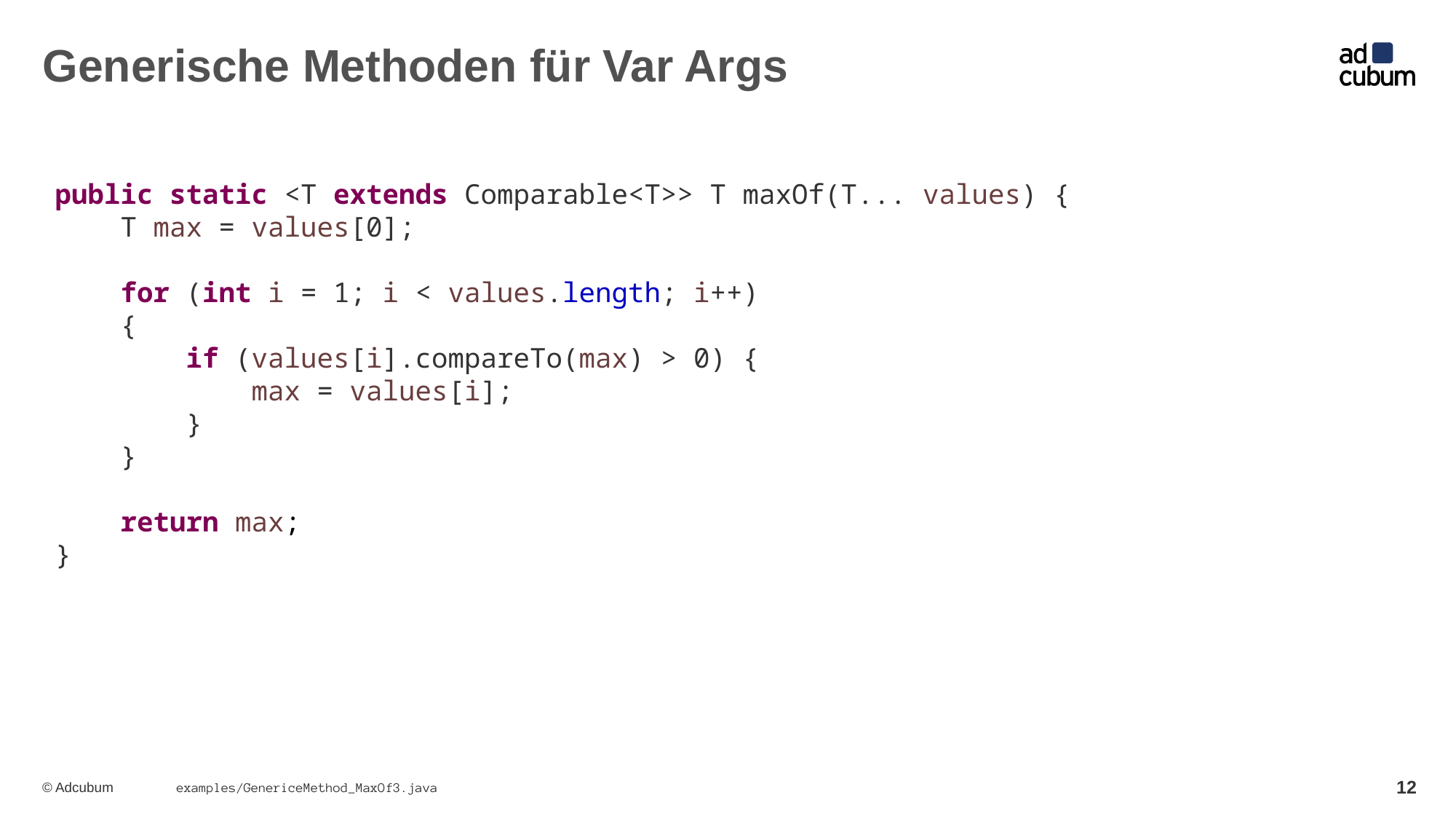

# Generische Methoden für Var Args
public static <T extends Comparable<T>> T maxOf(T... values) {
    T max = values[0];

    for (int i = 1; i < values.length; i++)
    {
        if (values[i].compareTo(max) > 0) {
            max = values[i];
        }
    }

    return max;
}

12
examples/GenericeMethod_MaxOf3.java